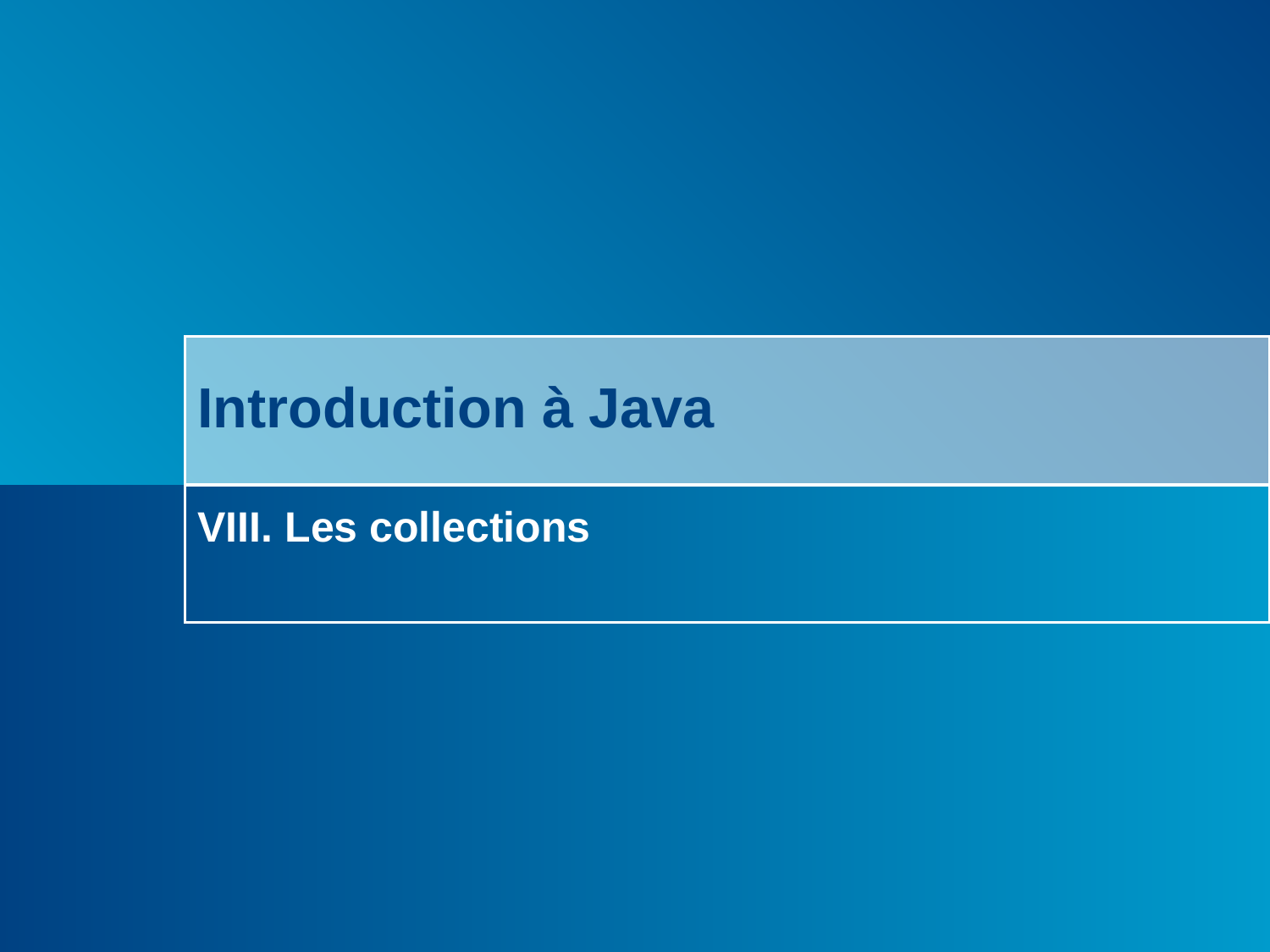

# Introduction à Java
VIII. Les collections